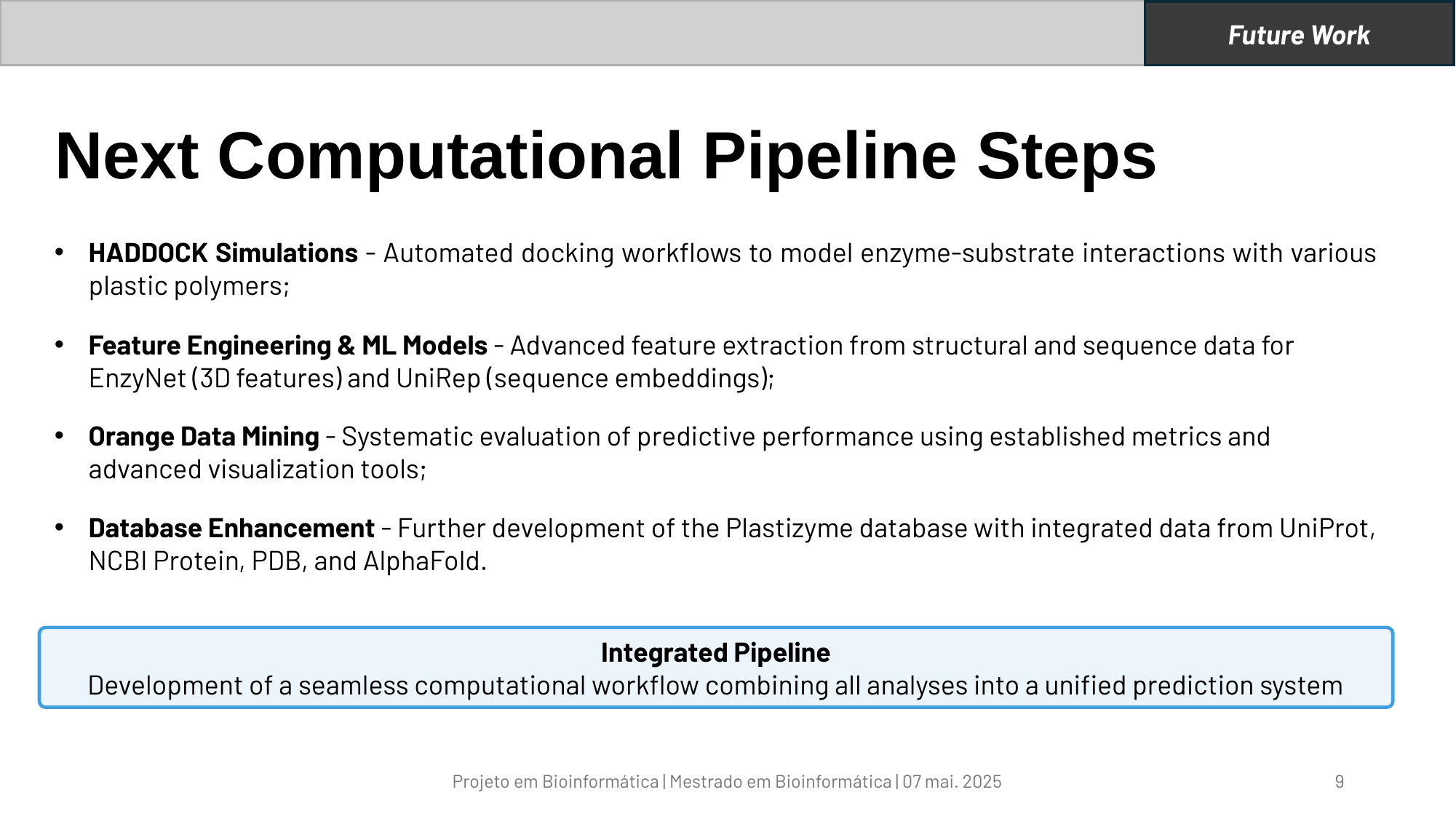

Future Work
# Next Computational Pipeline Steps
HADDOCK Simulations - Automated docking workflows to model enzyme-substrate interactions with various plastic polymers;
Feature Engineering & ML Models - Advanced feature extraction from structural and sequence data for EnzyNet (3D features) and UniRep (sequence embeddings);
Orange Data Mining - Systematic evaluation of predictive performance using established metrics and advanced visualization tools;
Database Enhancement - Further development of the Plastizyme database with integrated data from UniProt, NCBI Protein, PDB, and AlphaFold.
Integrated Pipeline
Development of a seamless computational workflow combining all analyses into a unified prediction system
Projeto em Bioinformática | Mestrado em Bioinformática | 07 mai. 2025
9